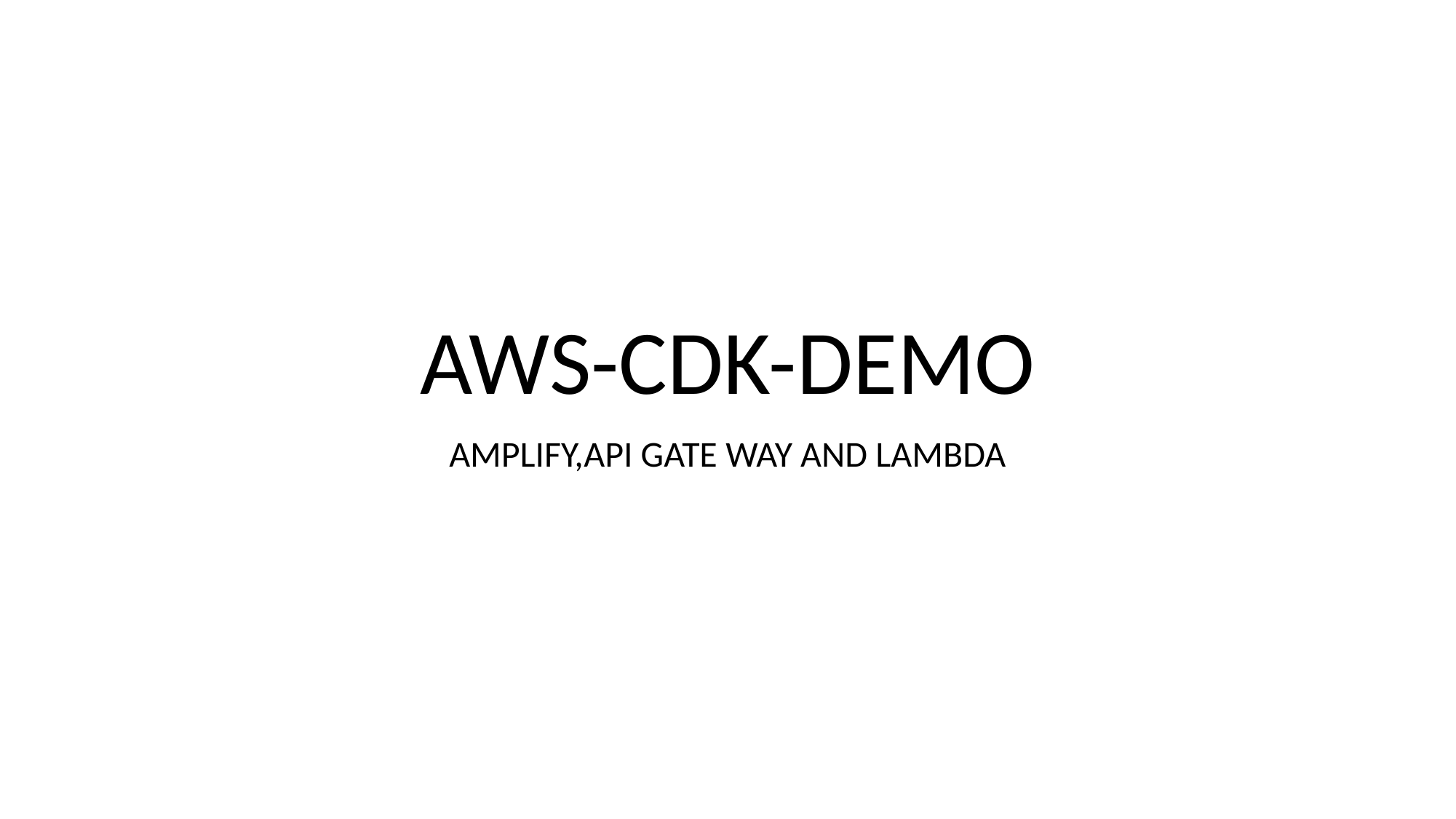

# AWS-CDK-DEMO
AMPLIFY,API GATE WAY AND LAMBDA